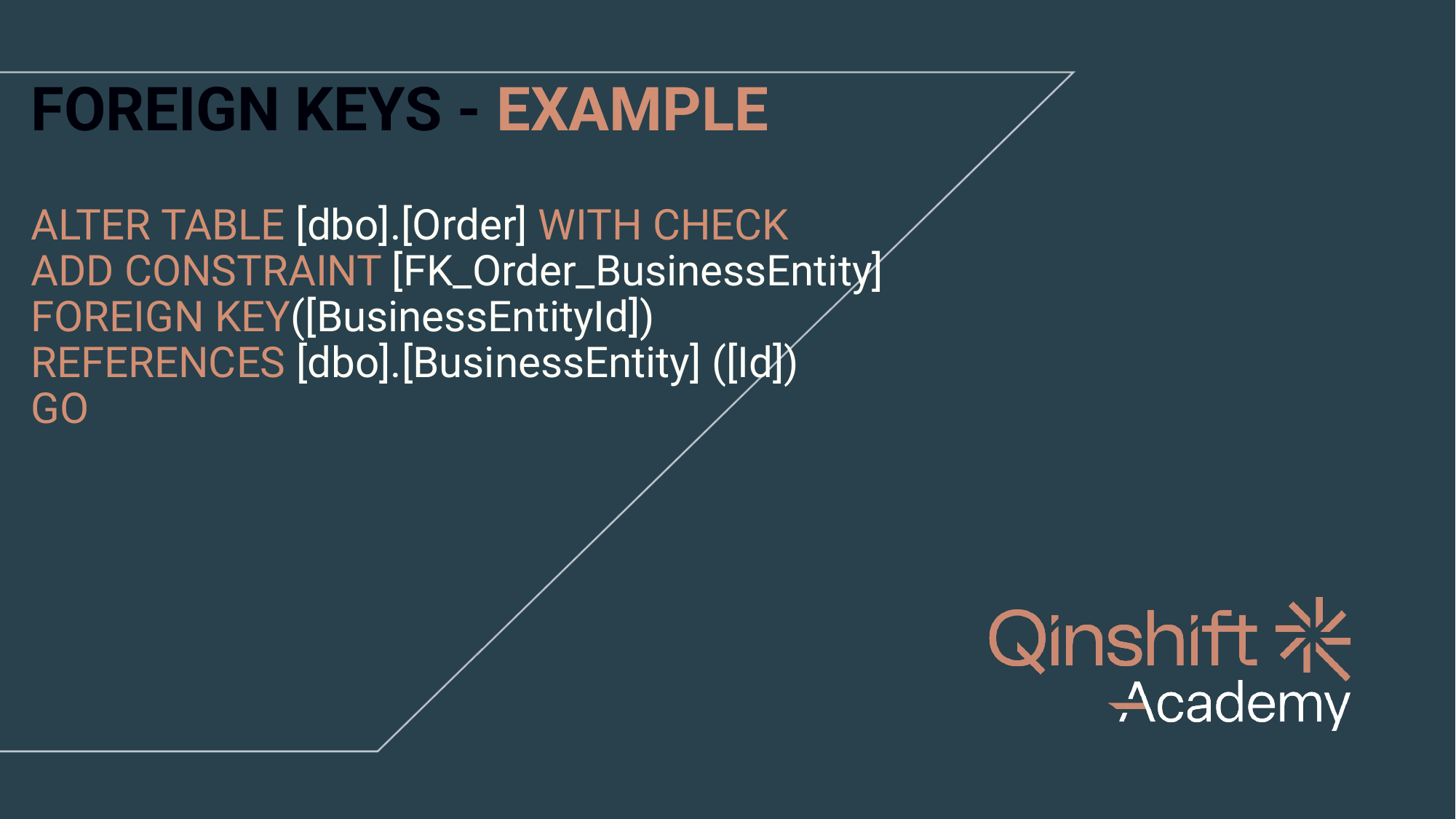

FOREIGN KEYS - EXAMPLE
ALTER TABLE [dbo].[Order] WITH CHECK
ADD CONSTRAINT [FK_Order_BusinessEntity] FOREIGN KEY([BusinessEntityId])
REFERENCES [dbo].[BusinessEntity] ([Id])
GO